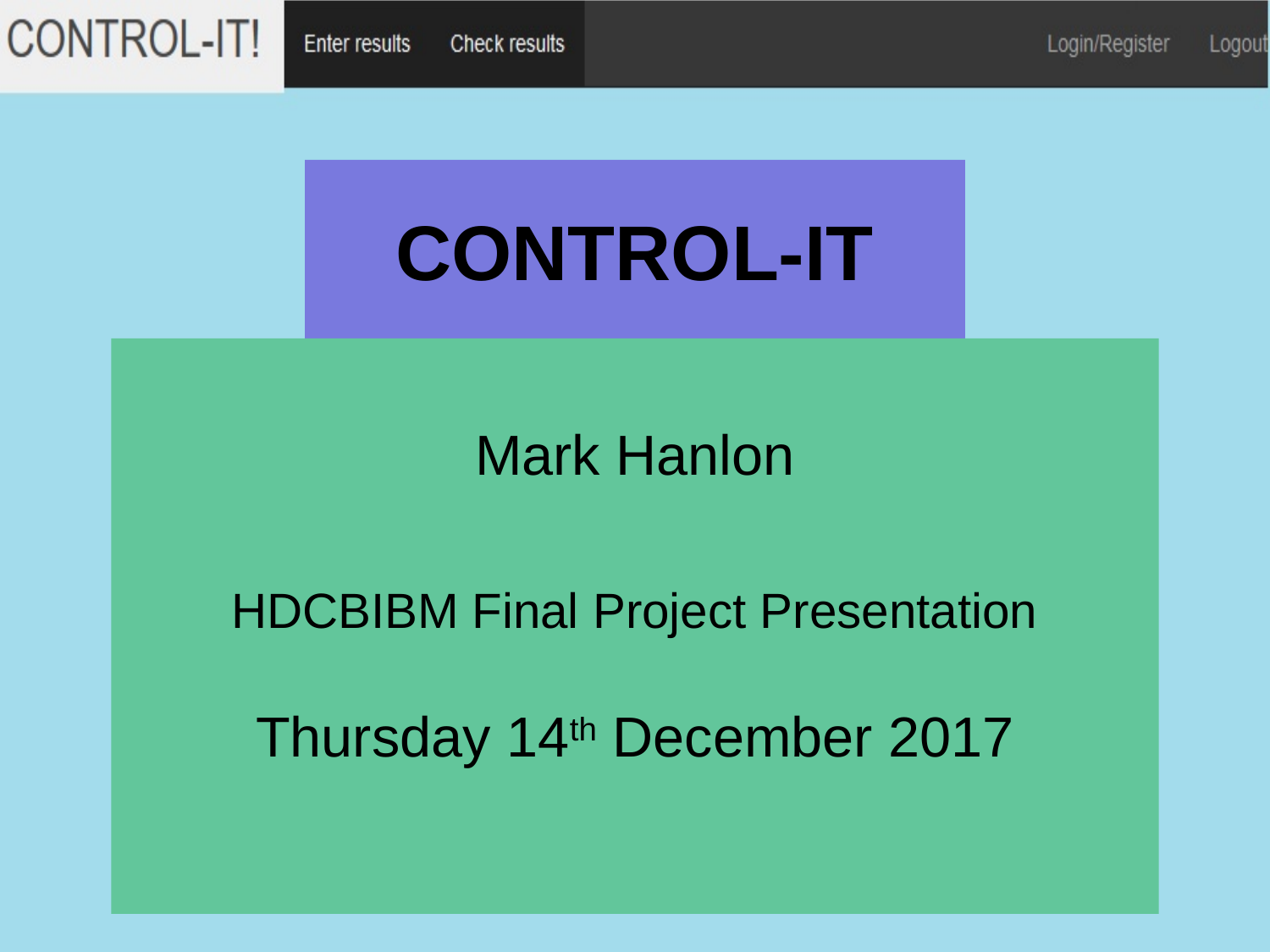

# CONTROL-IT

Mark Hanlon

HDCBIBM Final Project Presentation

Thursday 14th December 2017